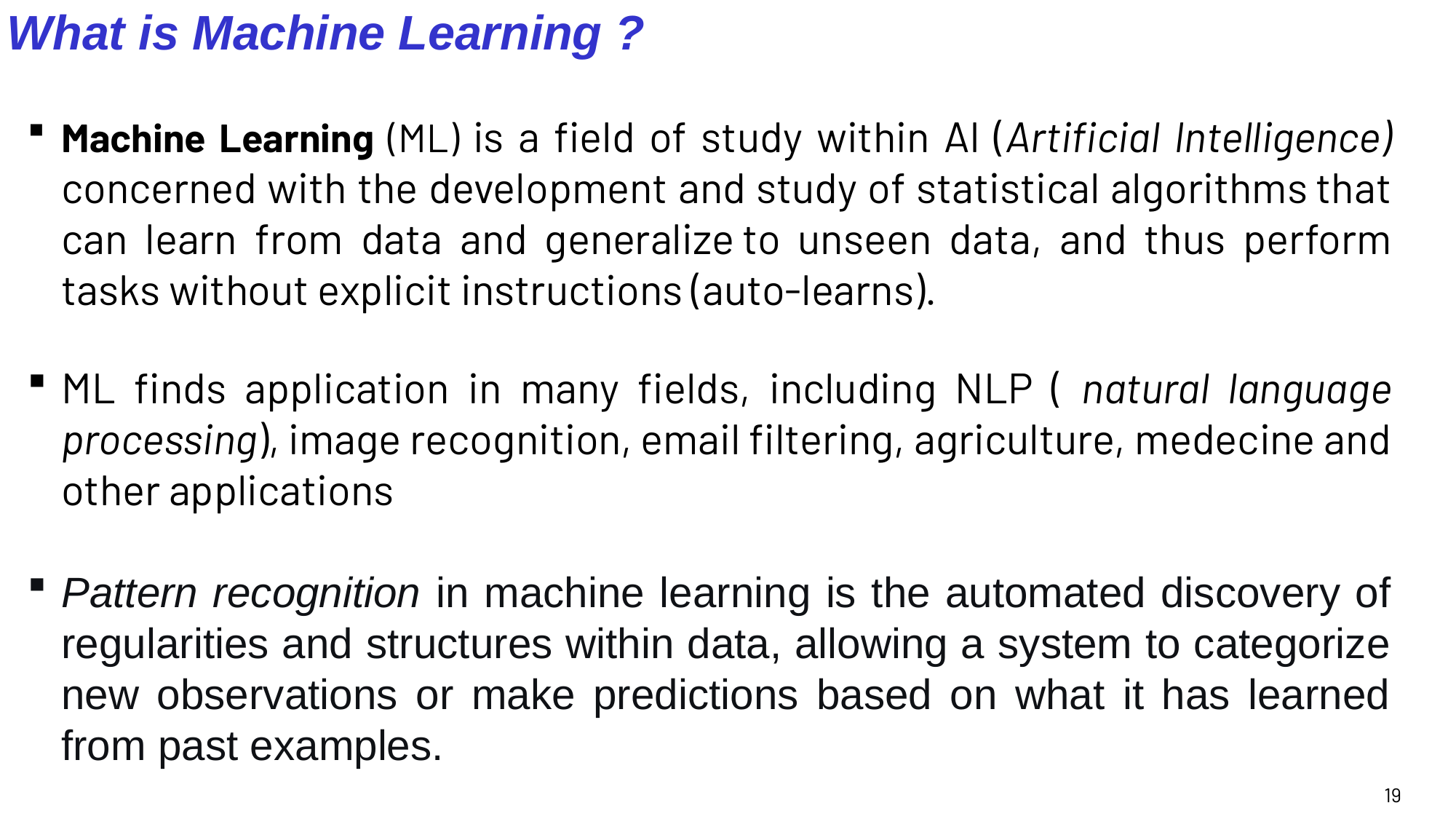

What is Machine Learning ?
Machine Learning (ML) is a field of study within AI (Artificial Intelligence) concerned with the development and study of statistical algorithms that can learn from data and generalize to unseen data, and thus perform tasks without explicit instructions (auto-learns).

ML finds application in many fields, including NLP ( natural language processing), image recognition, email filtering, agriculture, medecine and other applications

Pattern recognition in machine learning is the automated discovery of regularities and structures within data, allowing a system to categorize new observations or make predictions based on what it has learned from past examples.

19